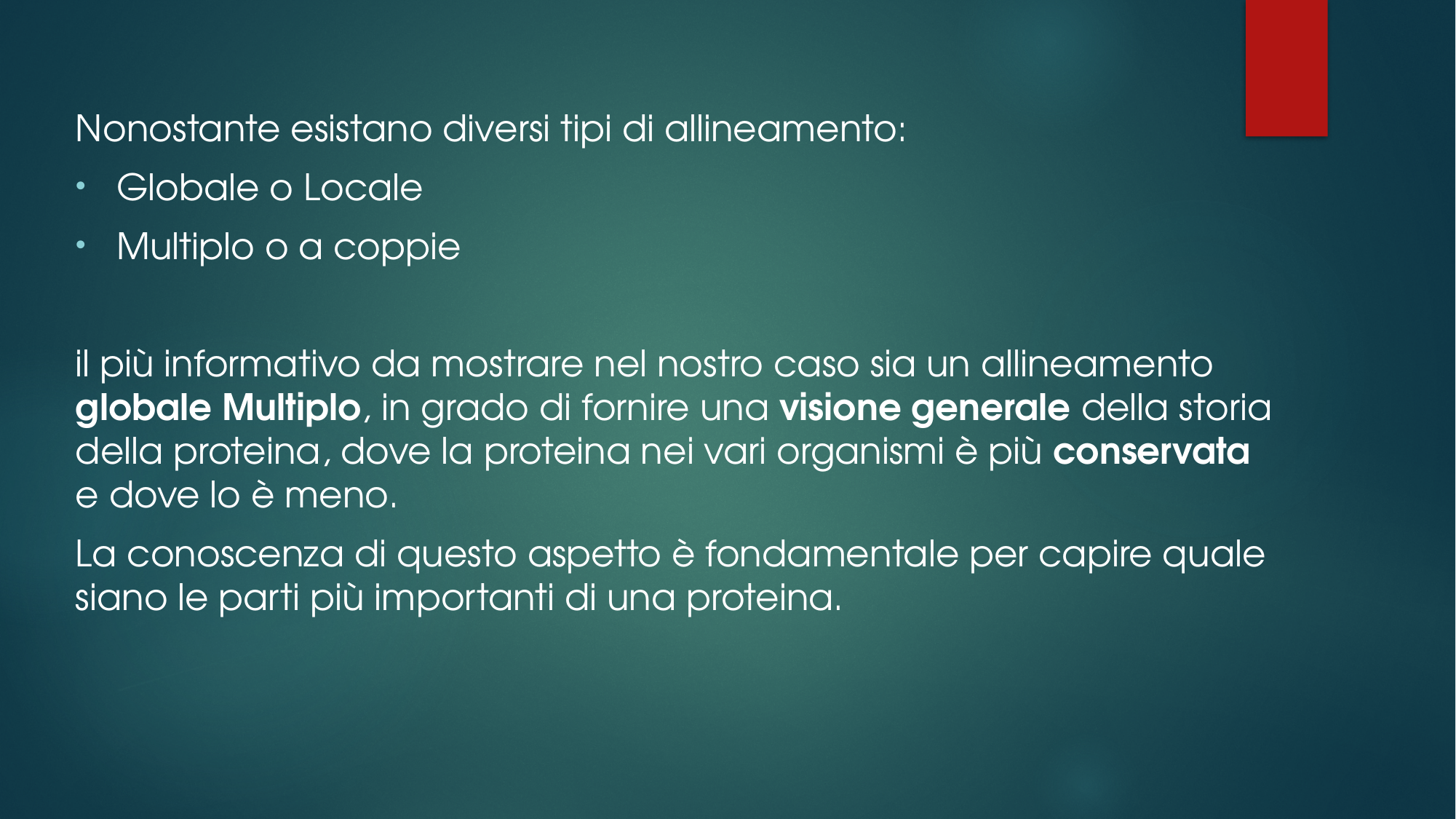

Nonostante esistano diversi tipi di allineamento:
Globale o Locale
Multiplo o a coppie

il più informativo da mostrare nel nostro caso sia un allineamento globale Multiplo, in grado di fornire una visione generale della storia della proteina, dove la proteina nei vari organismi è più conservata e dove lo è meno.
La conoscenza di questo aspetto è fondamentale per capire quale siano le parti più importanti di una proteina.